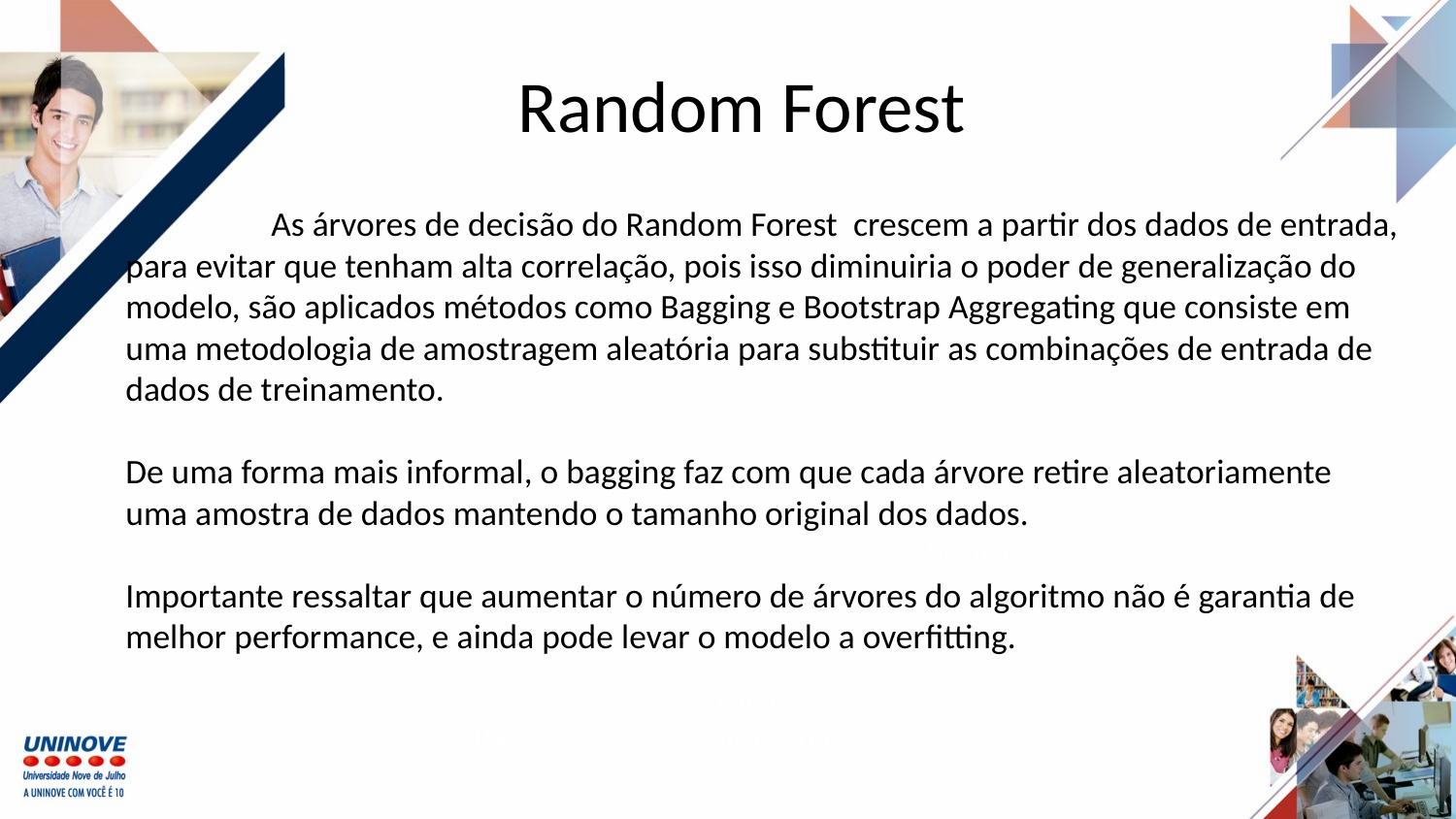

# Random Forest
  	As árvores de decisão do Random Forest  crescem a partir dos dados de entrada, para evitar que tenham alta correlação, pois isso diminuiria o poder de generalização do modelo, são aplicados métodos como Bagging e Bootstrap Aggregating que consiste em uma metodologia de amostragem aleatória para substituir as combinações de entrada de dados de treinamento.

De uma forma mais informal, o bagging faz com que cada árvore retire aleatoriamente uma amostra de dados mantendo o tamanho original dos dados.

Importante ressaltar que aumentar o número de árvores do algoritmo não é garantia de melhor performance, e ainda pode levar o modelo a overfitting.
Modelos
Feature Engineering
Dados